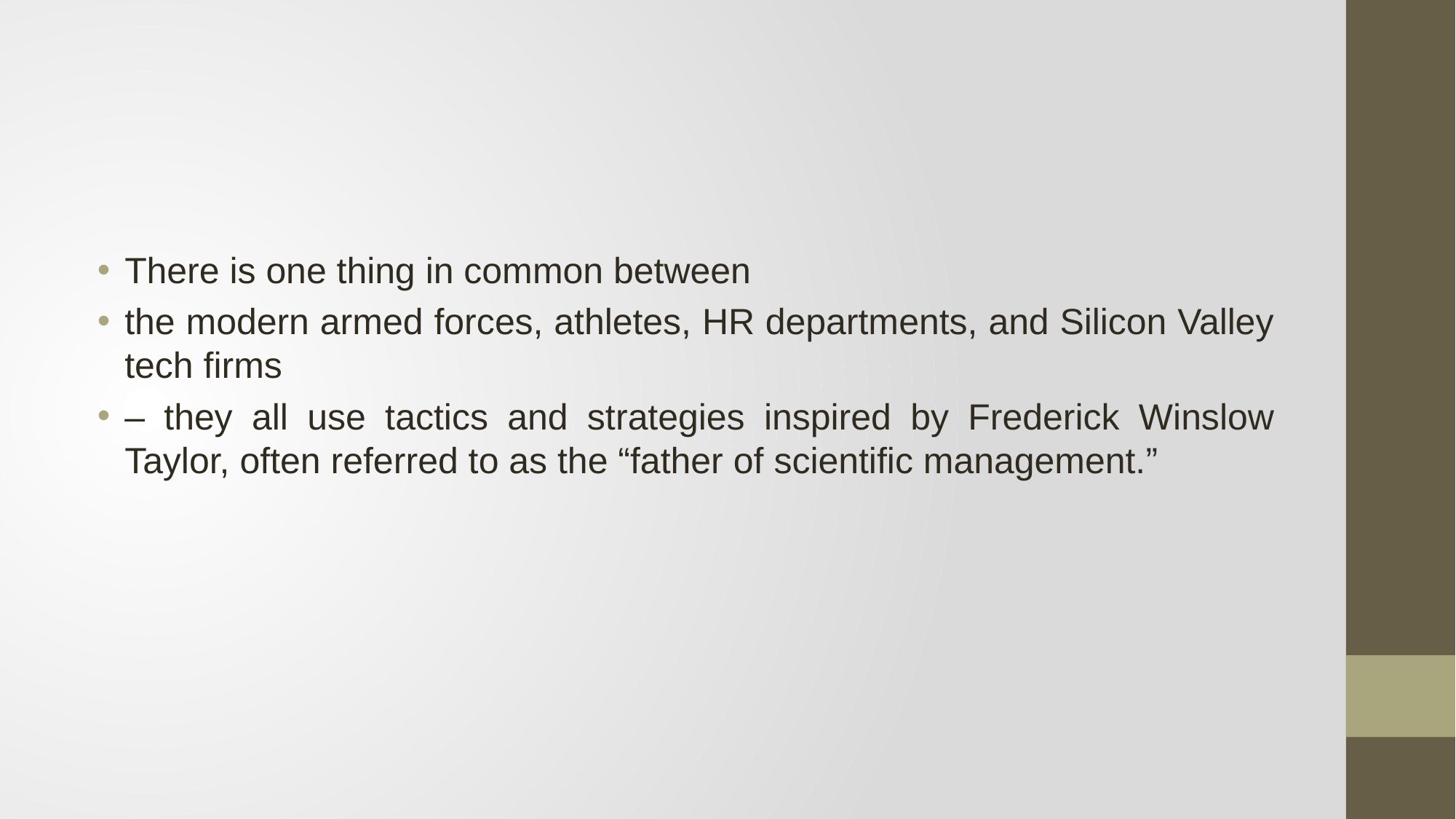

#

There is one thing in common between
the modern armed forces, athletes, HR departments, and Silicon Valley tech firms
– they all use tactics and strategies inspired by Frederick Winslow Taylor, often referred to as the “father of scientific management.”